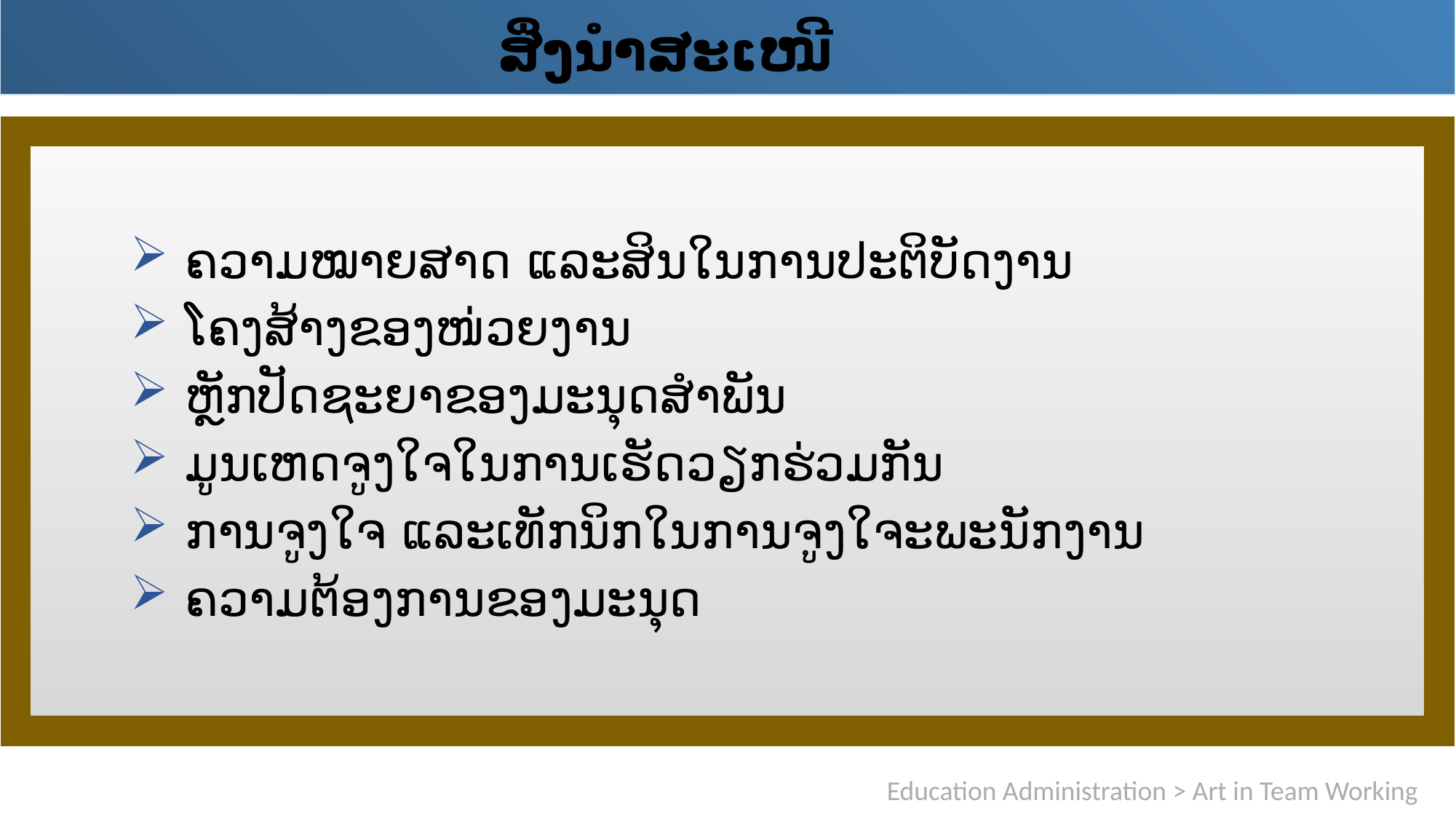

# ສິ່ງນຳສະເໜີ

ຄວາມໝາຍສາດ ແລະສິນໃນການປະຕິບັດງານ
ໂຄງສ້າງຂອງໜ່ວຍງານ
ຫຼັກປັດຊະຍາຂອງມະນຸດສຳພັນ
ມູນເຫດຈູງໃຈໃນການເຮັດວຽກຮ່ວມກັນ
ການຈູງໃຈ ແລະເທັກນິກໃນການຈູງໃຈະພະນັກງານ
ຄວາມຕ້ອງການຂອງມະນຸດ
Education Administration > Art in Team Working